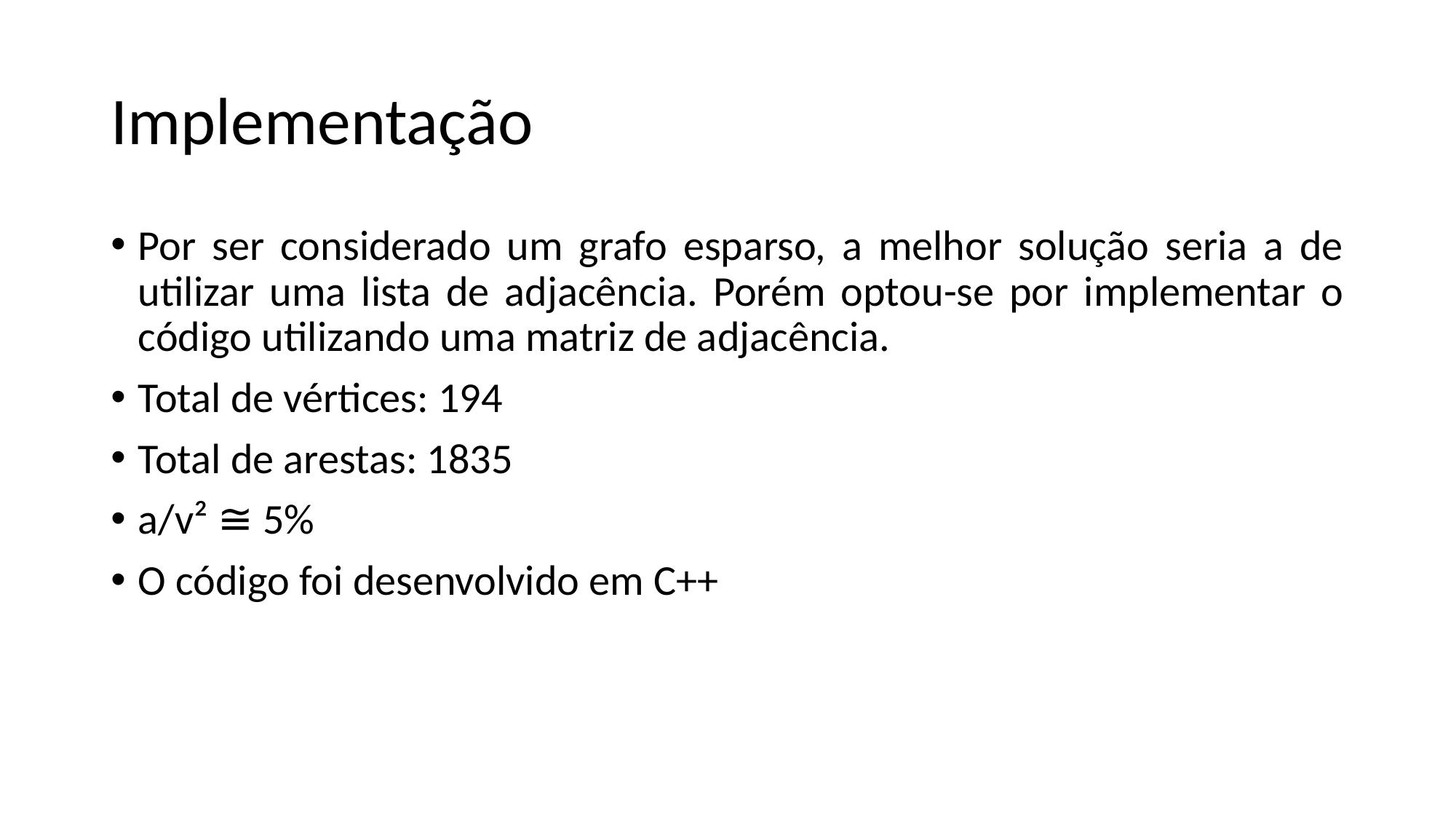

# Implementação
Por ser considerado um grafo esparso, a melhor solução seria a de utilizar uma lista de adjacência. Porém optou-se por implementar o código utilizando uma matriz de adjacência.
Total de vértices: 194
Total de arestas: 1835
a/v² ≅ 5%
O código foi desenvolvido em C++